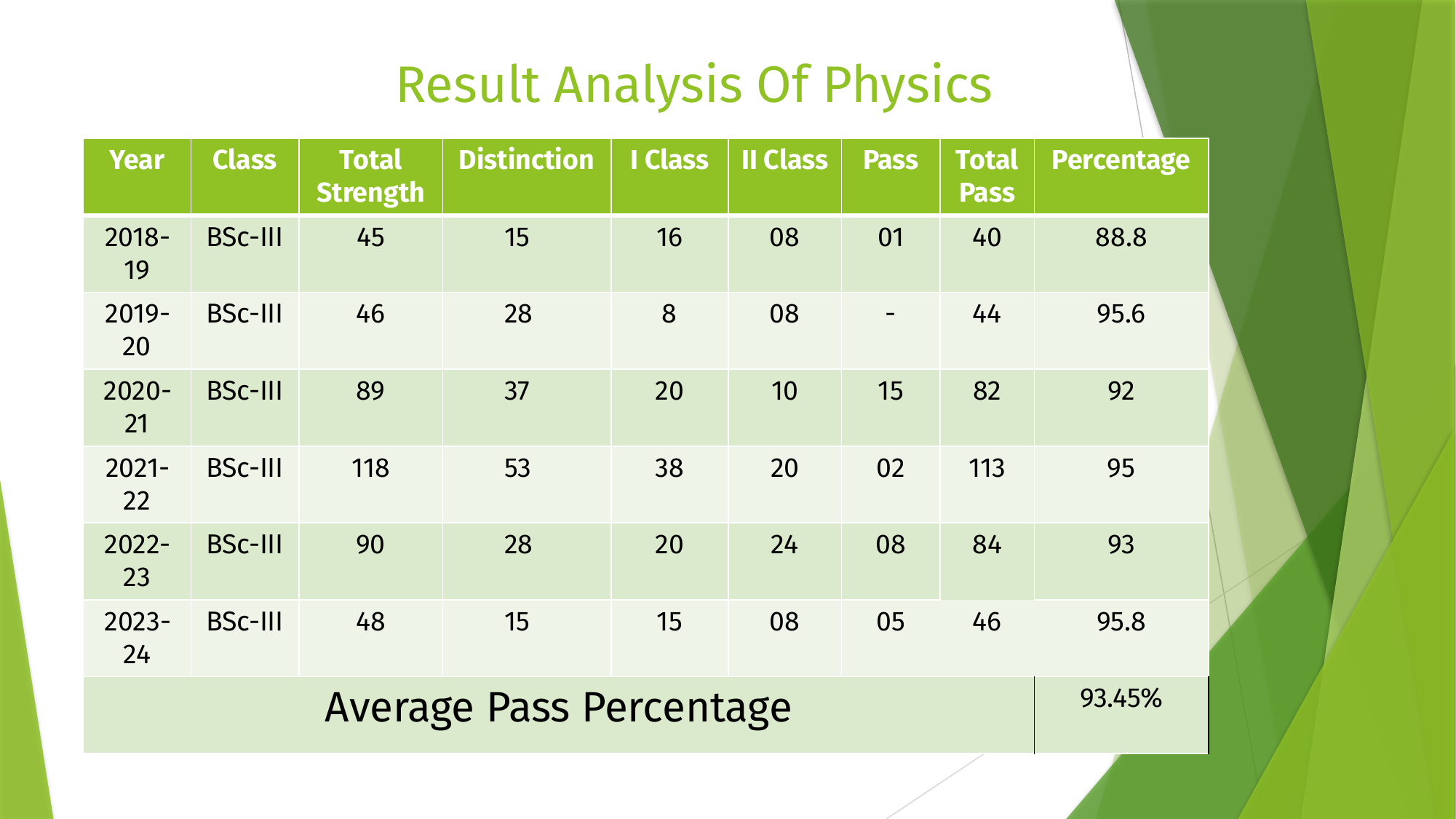

# Result Analysis Of Physics
| Year | Class | Total Strength | Distinction | I Class | II Class | Pass | Total Pass | Percentage |
| --- | --- | --- | --- | --- | --- | --- | --- | --- |
| 2018-19 | BSc-III | 45 | 15 | 16 | 08 | 01 | 40 | 88.8 |
| 2019-20 | BSc-III | 46 | 28 | 8 | 08 | - | 44 | 95.6 |
| 2020-21 | BSc-III | 89 | 37 | 20 | 10 | 15 | 82 | 92 |
| 2021-22 | BSc-III | 118 | 53 | 38 | 20 | 02 | 113 | 95 |
| 2022-23 | BSc-III | 90 | 28 | 20 | 24 | 08 | 84 | 93 |
| 2023-24 | BSc-III | 48 | 15 | 15 | 08 | 05 | 46 | 95.8 |
| Average Pass Percentage |  |  |  |  |  |  |  | 93.45% |